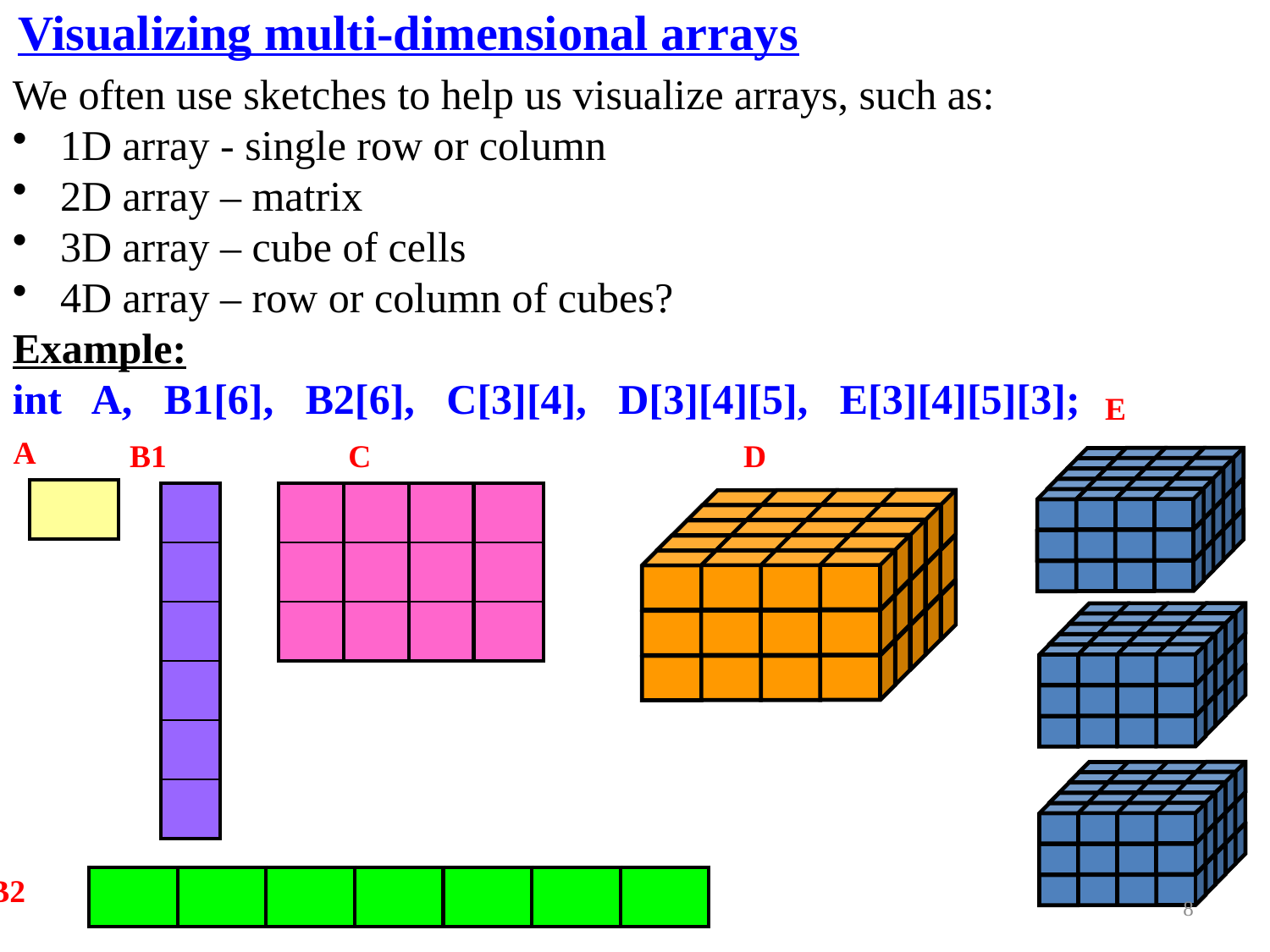

Visualizing multi-dimensional arrays
We often use sketches to help us visualize arrays, such as:
1D array - single row or column
2D array – matrix
3D array – cube of cells
4D array – row or column of cubes?
Example:
int   A,   B1[6],   B2[6],   C[3][4],   D[3][4][5],   E[3][4][5][3];

E
A
B1
C
D

|  |
| --- |
|  |
| --- |
|  |
|  |
|  |
|  |
|  |
|  |  |  |  |
| --- | --- | --- | --- |
|  |  |  |  |
|  |  |  |  |

|  |  |  |  |  |  |  |
| --- | --- | --- | --- | --- | --- | --- |
B2
8